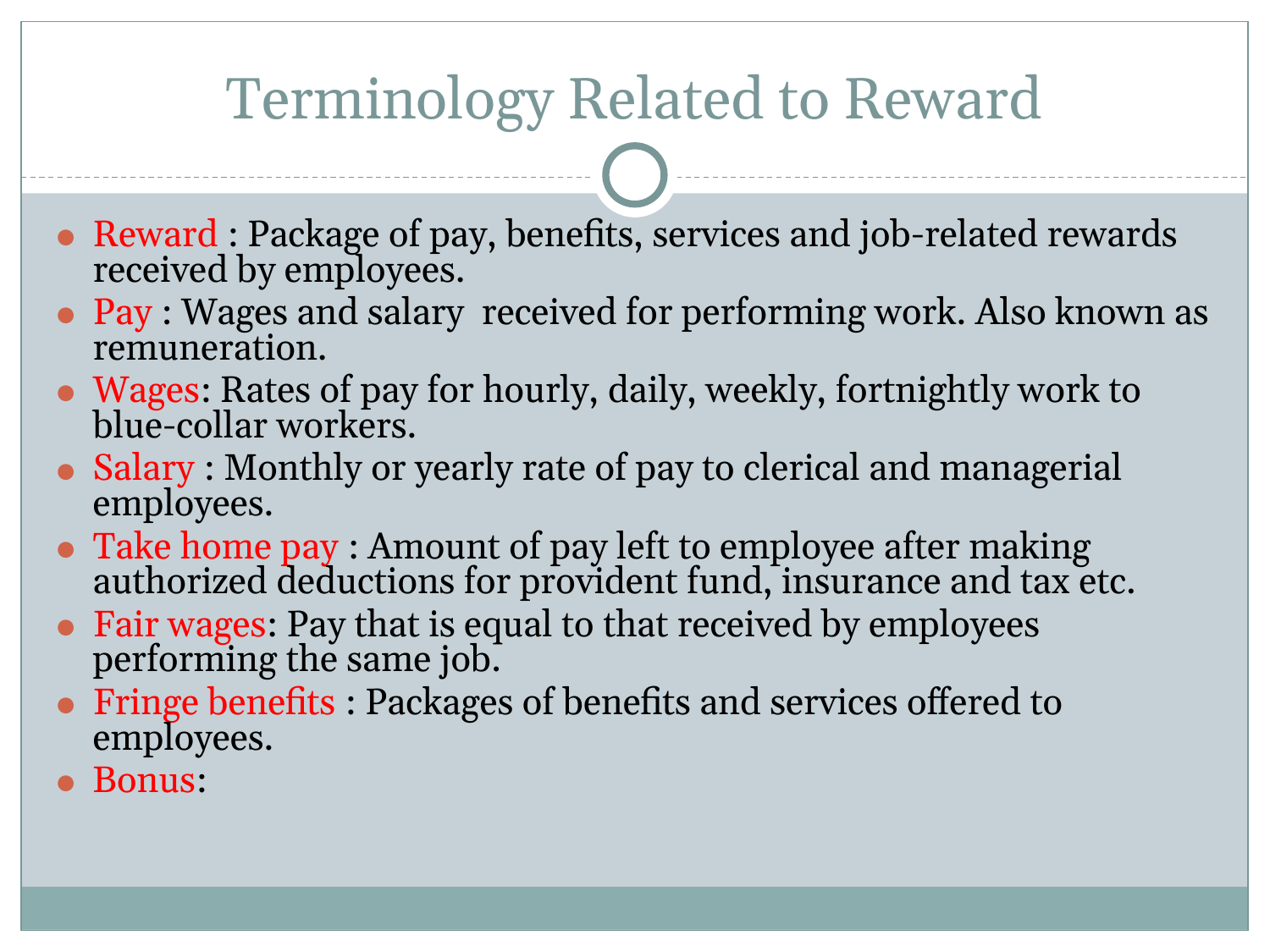

# Terminology Related to Reward
Reward : Package of pay, benefits, services and job-related rewards received by employees.
Pay : Wages and salary  received for performing work. Also known as remuneration.
Wages: Rates of pay for hourly, daily, weekly, fortnightly work to blue-collar workers.
Salary : Monthly or yearly rate of pay to clerical and managerial employees.
Take home pay : Amount of pay left to employee after making authorized deductions for provident fund, insurance and tax etc.
Fair wages: Pay that is equal to that received by employees performing the same job.
Fringe benefits : Packages of benefits and services offered to employees.
Bonus: